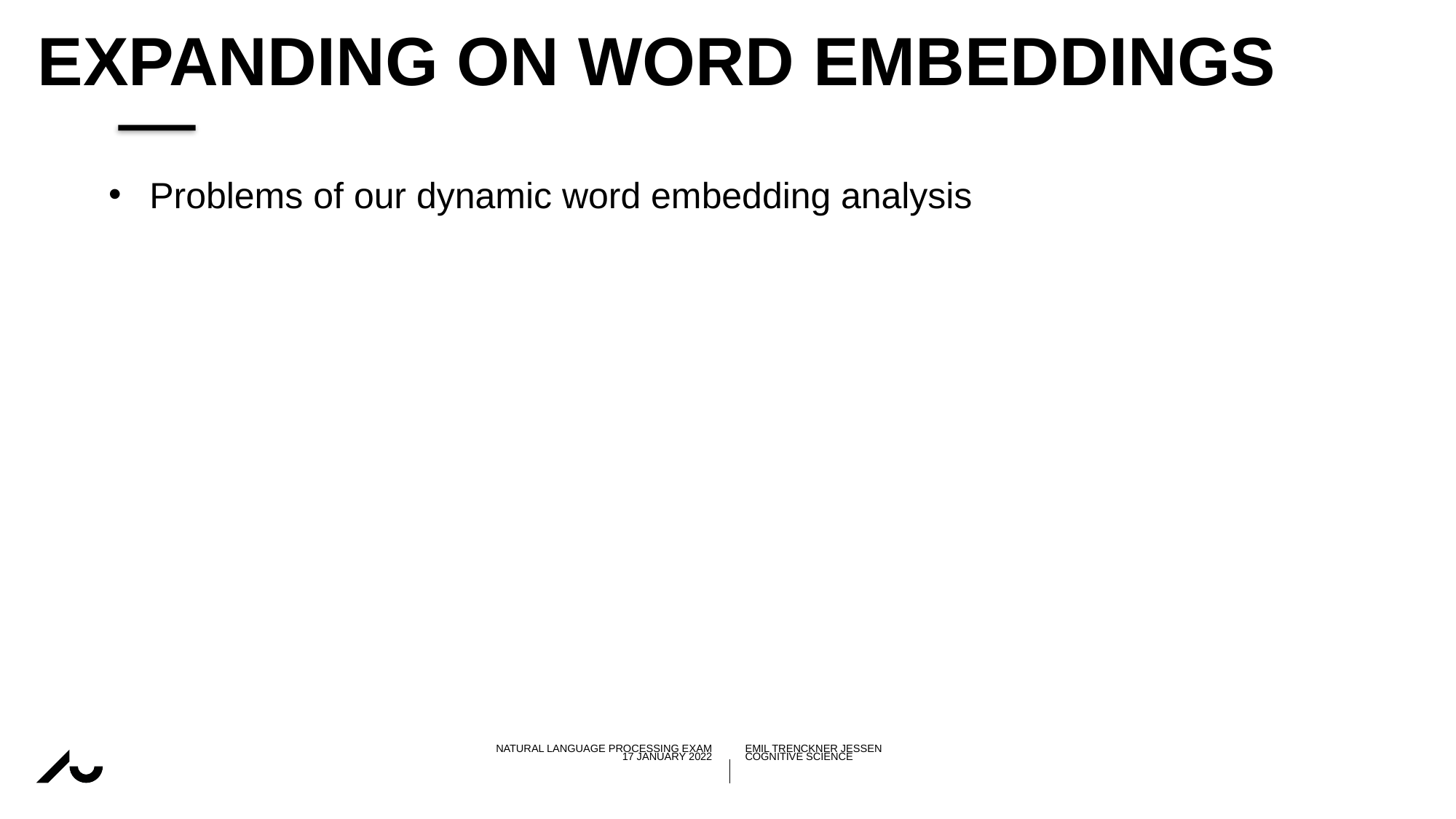

# Expanding on word embeddings
Problems of our dynamic word embedding analysis